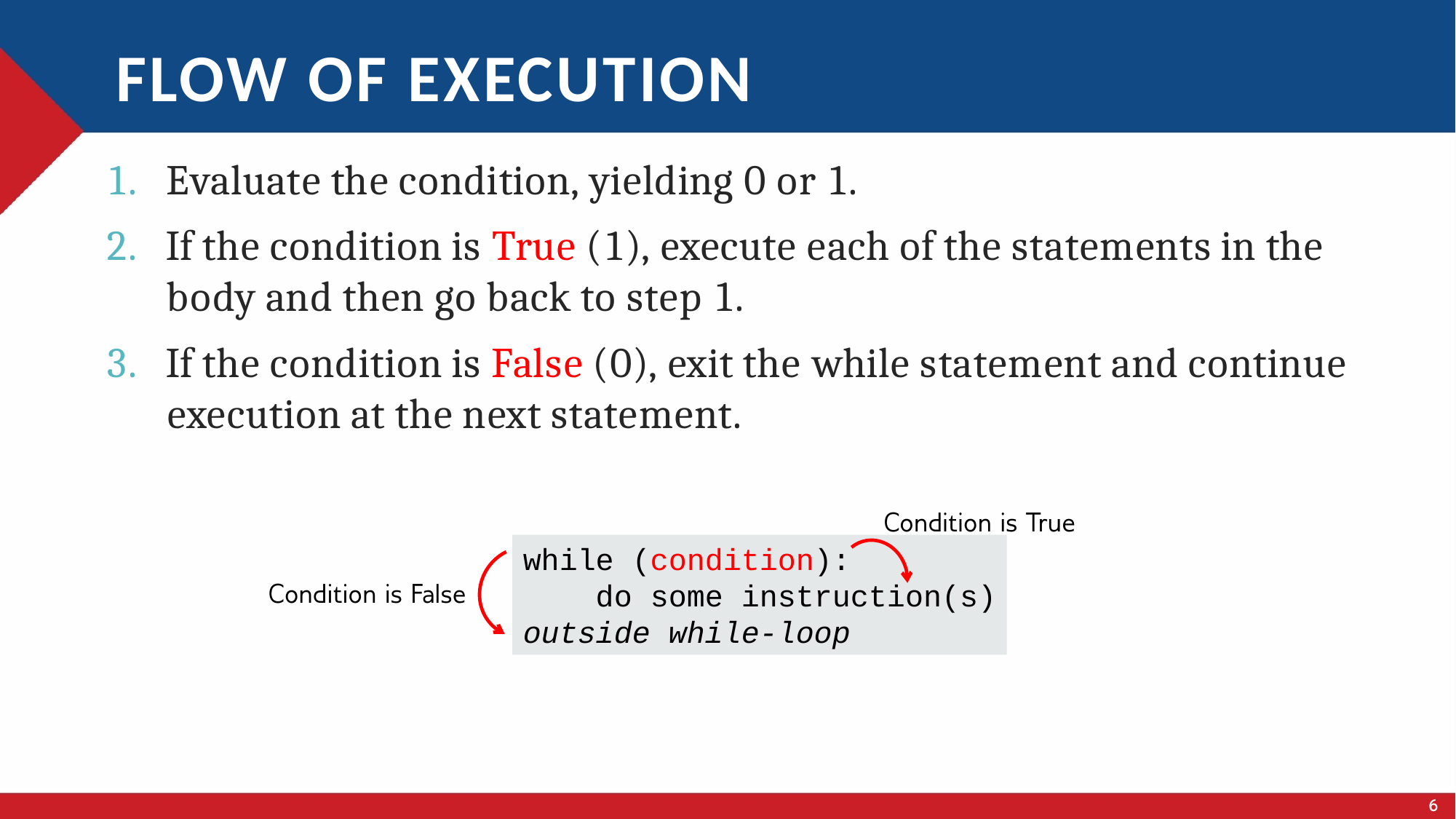

# Flow of execution
Evaluate the condition, yielding 0 or 1.
If the condition is True (1), execute each of the statements in the body and then go back to step 1.
If the condition is False (0), exit the while statement and continue execution at the next statement.
Condition is True
while (condition):
    do some instruction(s)
outside while-loop

Condition is False
6